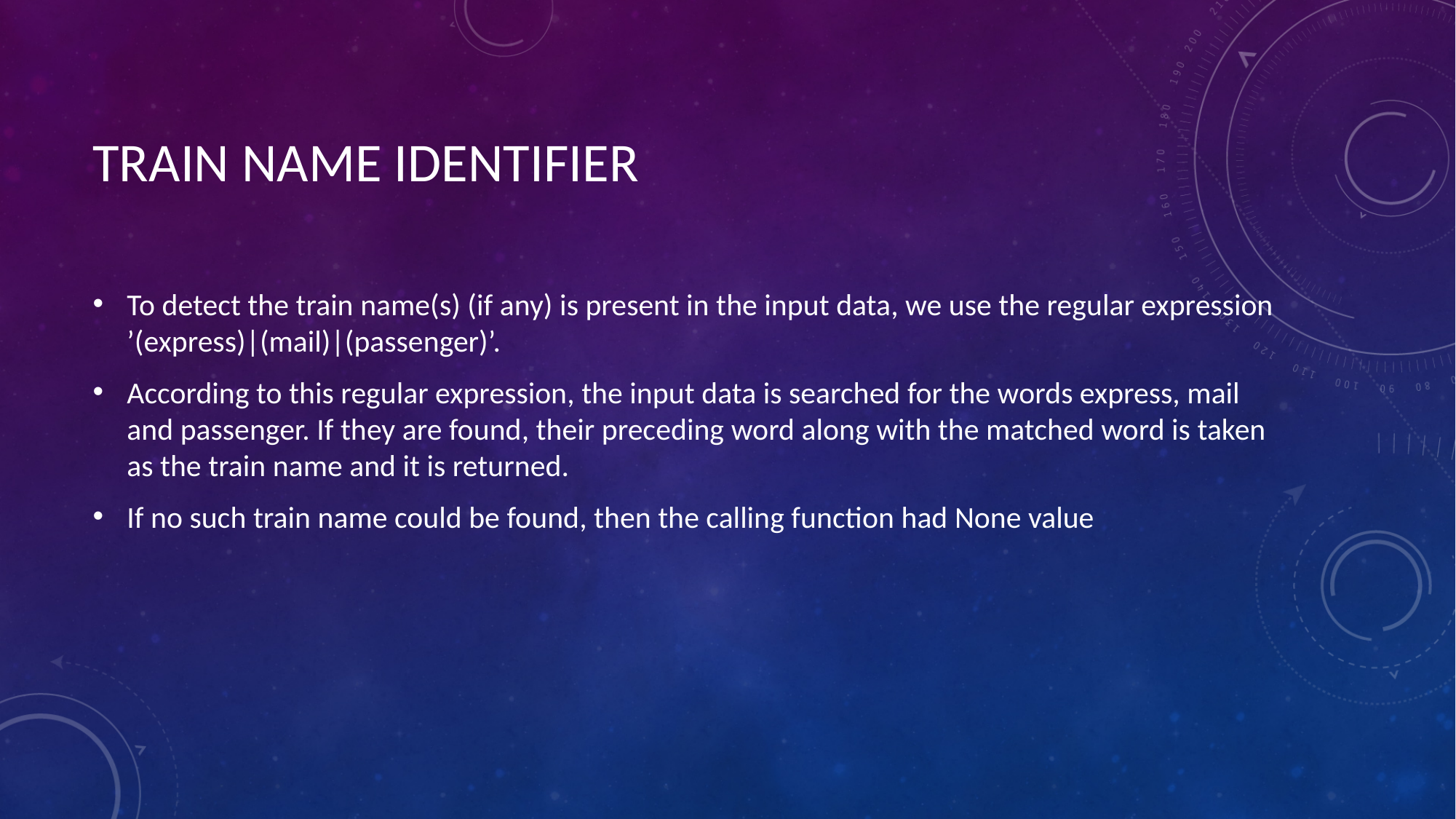

# TRAIN NAME IDENTIFIER
To detect the train name(s) (if any) is present in the input data, we use the regular expression ’(express)|(mail)|(passenger)’.
According to this regular expression, the input data is searched for the words express, mail and passenger. If they are found, their preceding word along with the matched word is taken as the train name and it is returned.
If no such train name could be found, then the calling function had None value